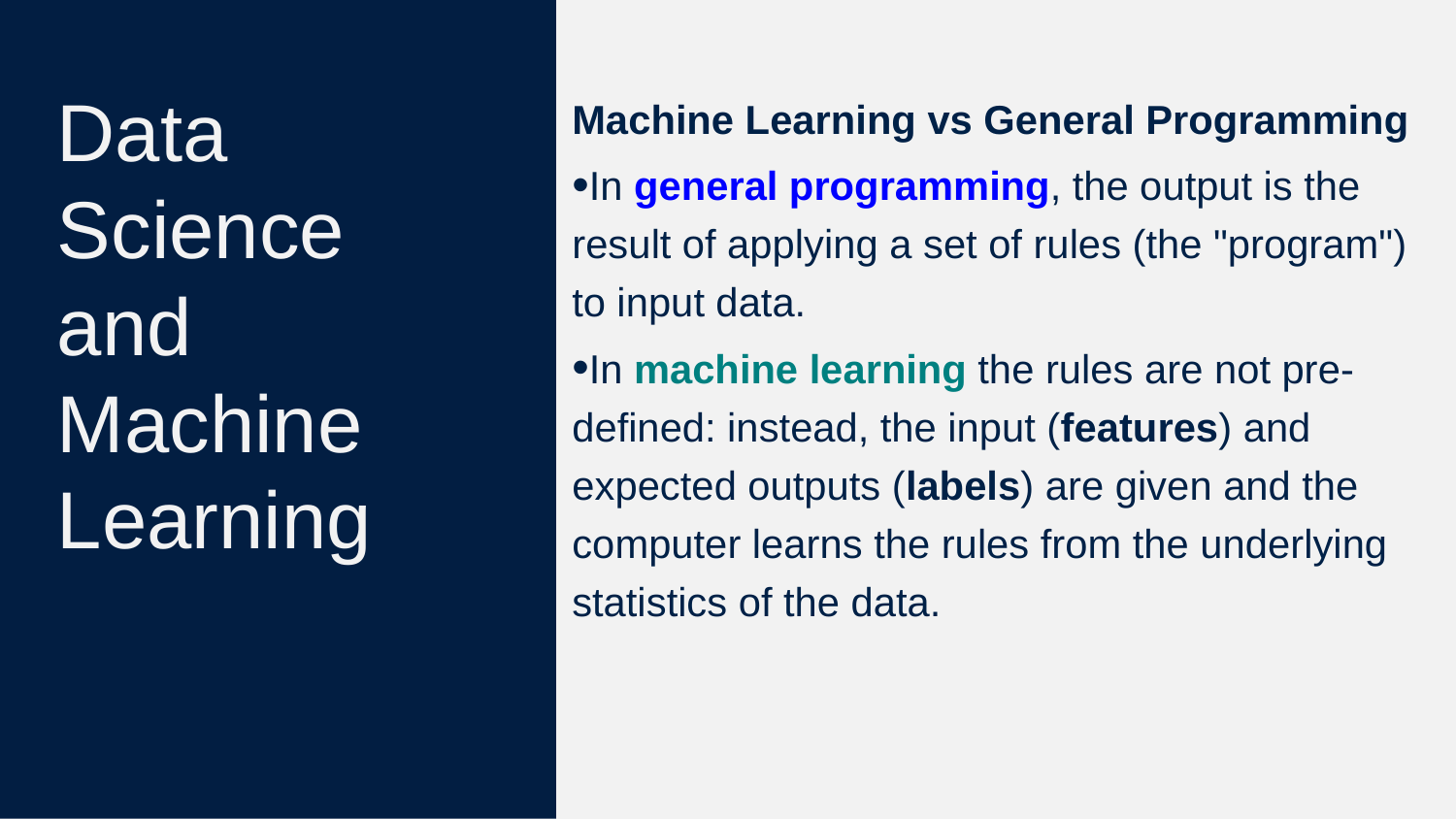

# Data Science and Machine Learning
Machine Learning vs General Programming
In general programming, the output is the result of applying a set of rules (the "program") to input data.
In machine learning the rules are not pre-defined: instead, the input (features) and expected outputs (labels) are given and the computer learns the rules from the underlying statistics of the data.